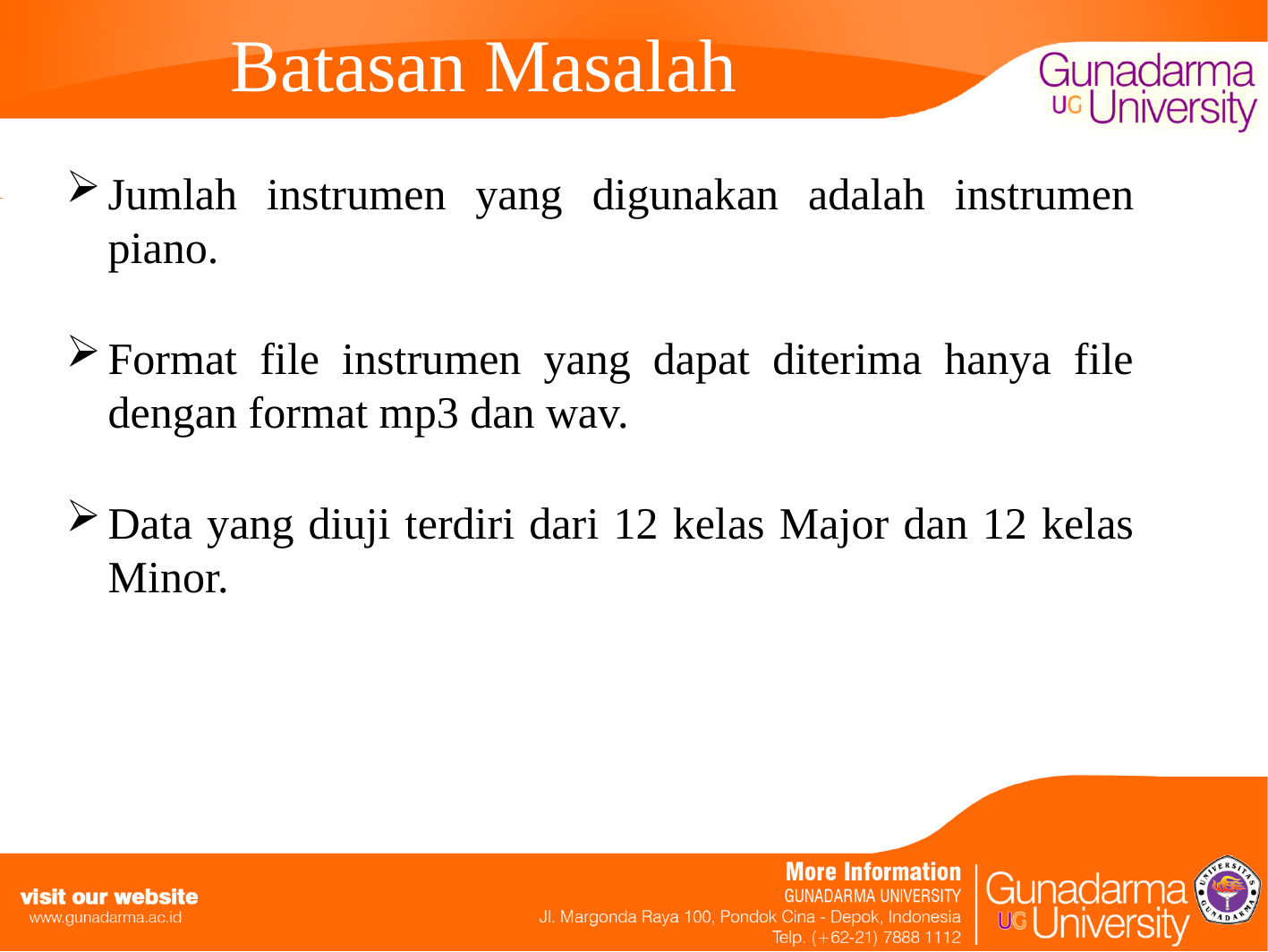

# Batasan Masalah
Jumlah instrumen yang digunakan adalah instrumen piano.

Format file instrumen yang dapat diterima hanya file dengan format mp3 dan wav.

Data yang diuji terdiri dari 12 kelas Major dan 12 kelas Minor.